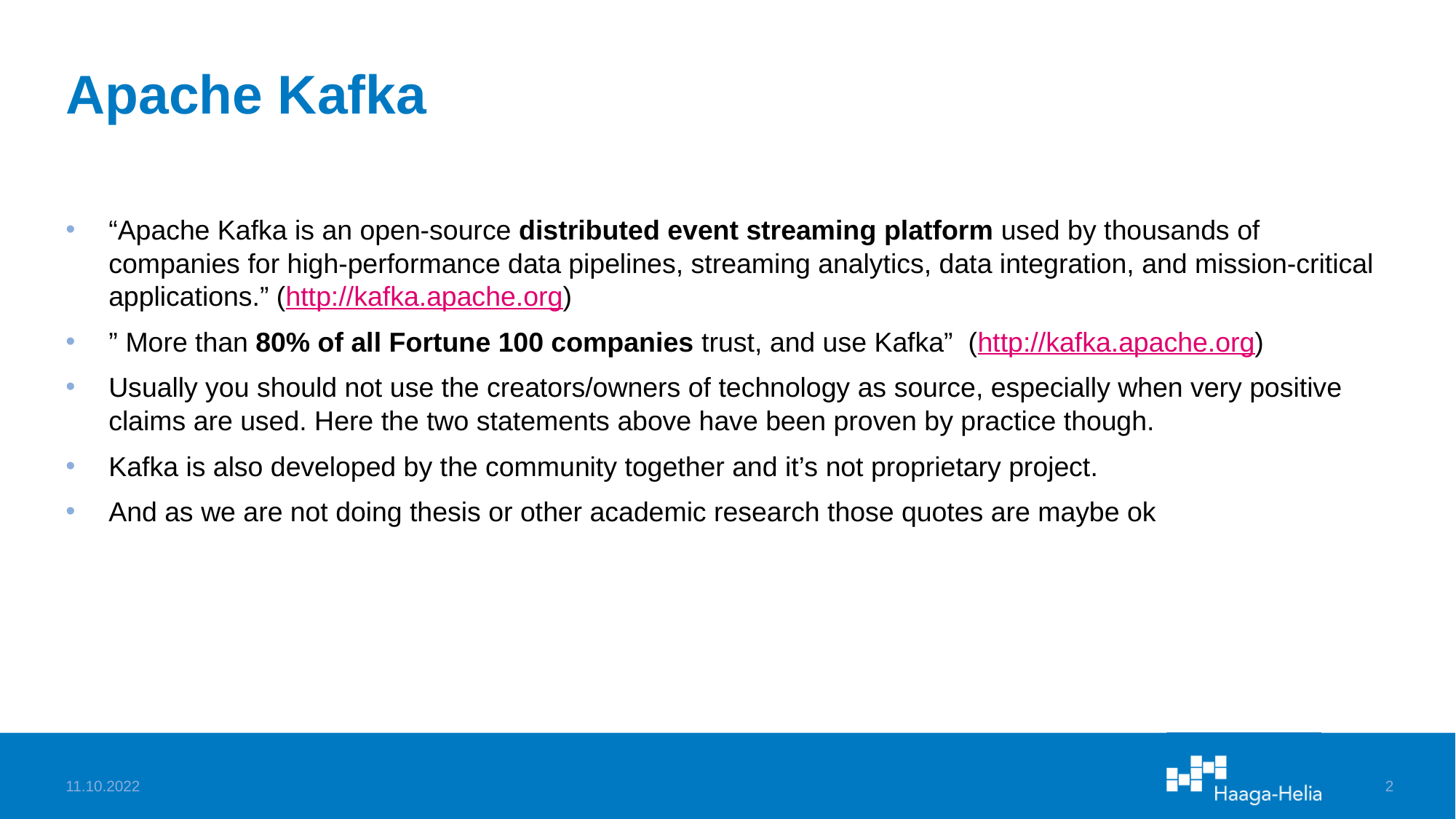

# Apache Kafka
“Apache Kafka is an open-source distributed event streaming platform used by thousands of companies for high-performance data pipelines, streaming analytics, data integration, and mission-critical applications.” (http://kafka.apache.org)
” More than 80% of all Fortune 100 companies trust, and use Kafka”  (http://kafka.apache.org)
Usually you should not use the creators/owners of technology as source, especially when very positive claims are used. Here the two statements above have been proven by practice though.
Kafka is also developed by the community together and it’s not proprietary project.
And as we are not doing thesis or other academic research those quotes are maybe ok
11.10.2022

2